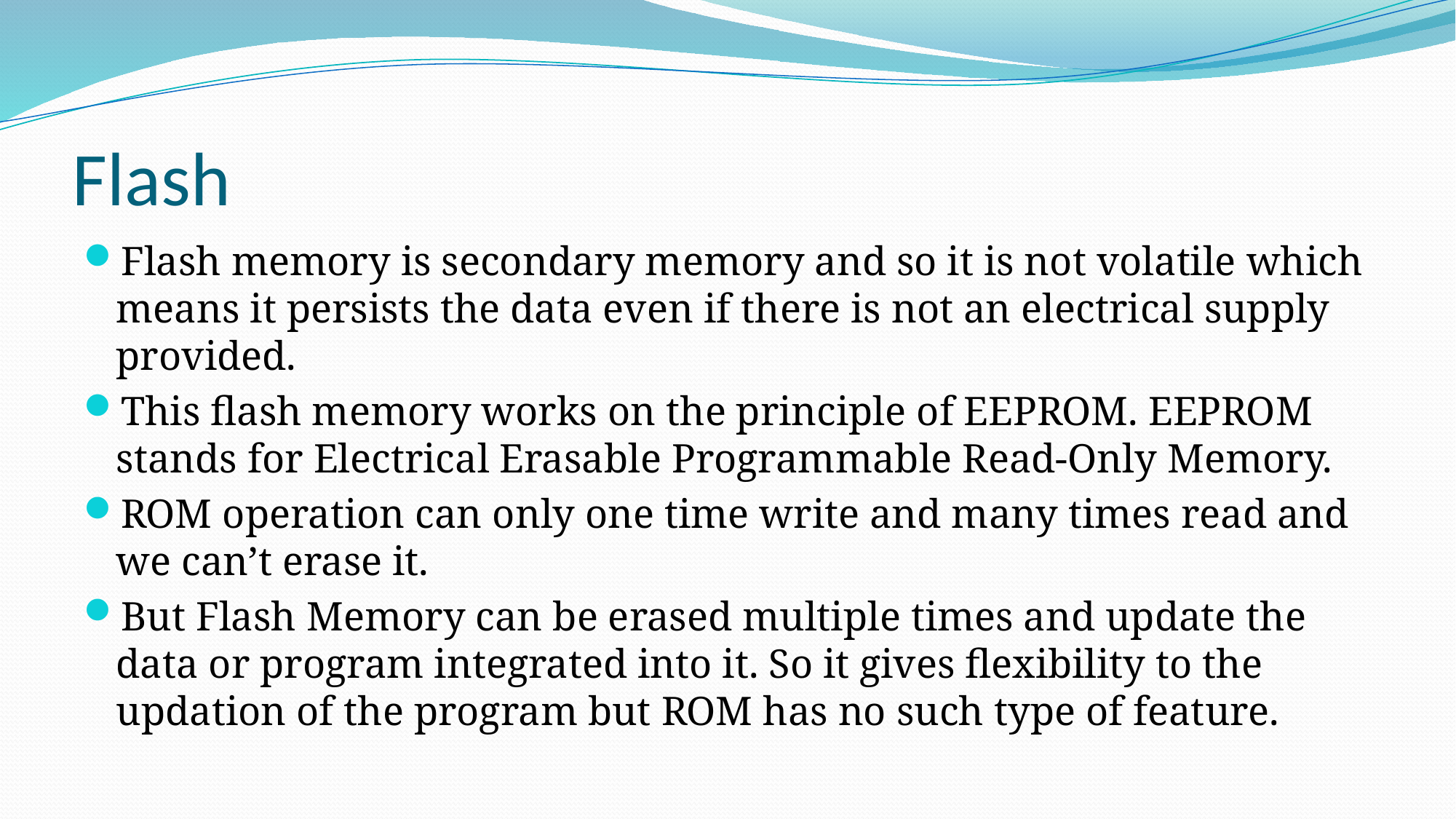

# Flash
Flash memory is secondary memory and so it is not volatile which means it persists the data even if there is not an electrical supply provided.
This flash memory works on the principle of EEPROM. EEPROM stands for Electrical Erasable Programmable Read-Only Memory.
ROM operation can only one time write and many times read and we can’t erase it.
But Flash Memory can be erased multiple times and update the data or program integrated into it. So it gives flexibility to the updation of the program but ROM has no such type of feature.